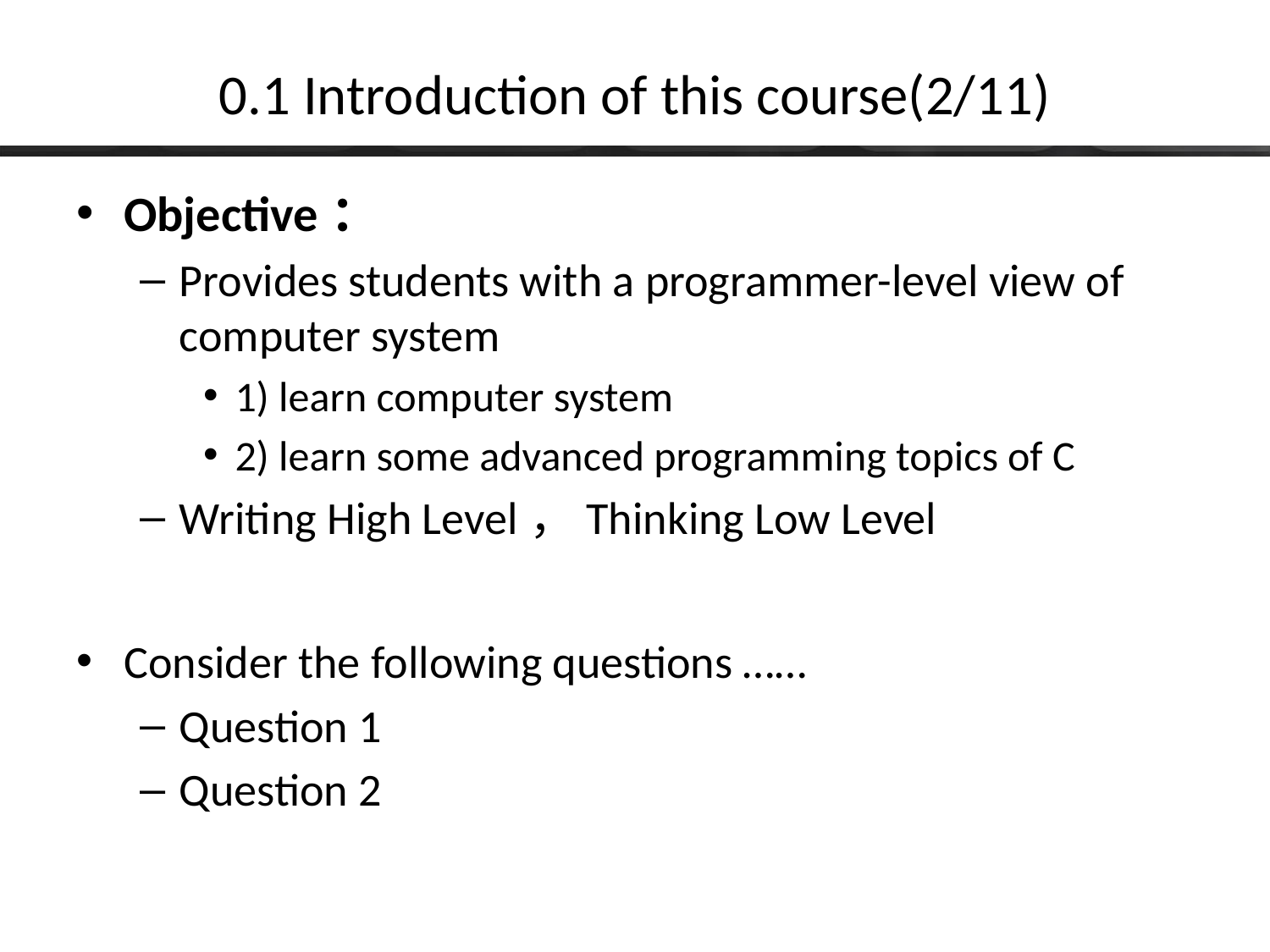

# 0.1 Introduction of this course(2/11)
Objective：
Provides students with a programmer-level view of computer system
1) learn computer system
2) learn some advanced programming topics of C
Writing High Level，Thinking Low Level

Consider the following questions ……
Question 1
Question 2

7